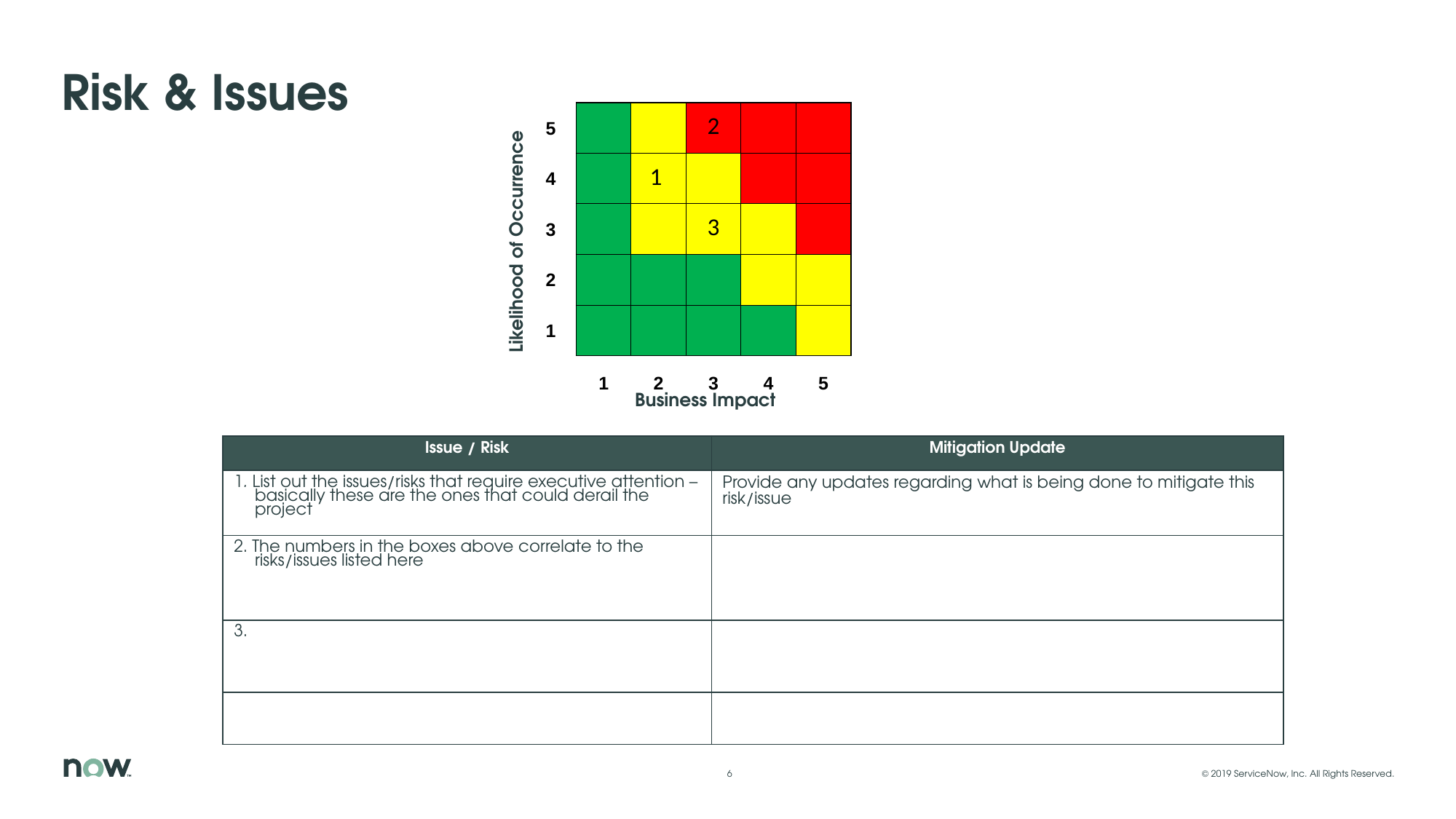

# Risk & Issues
| 5 |  |  | 2 |  |  |
| --- | --- | --- | --- | --- | --- |
| 4 |  | 1 |  |  |  |
| 3 |  |  | 3 |  |  |
| 2 |  |  |  |  |  |
| 1 |  |  |  |  |  |
|  | 1 | 2 | 3 | 4 | 5 |
Likelihood of Occurrence
Business Impact
| Issue / Risk | Mitigation Update |
| --- | --- |
| 1. List out the issues/risks that require executive attention – basically these are the ones that could derail the project | Provide any updates regarding what is being done to mitigate this risk/issue |
| 2. The numbers in the boxes above correlate to the risks/issues listed here |  |
| 3. |  |
|  |  |